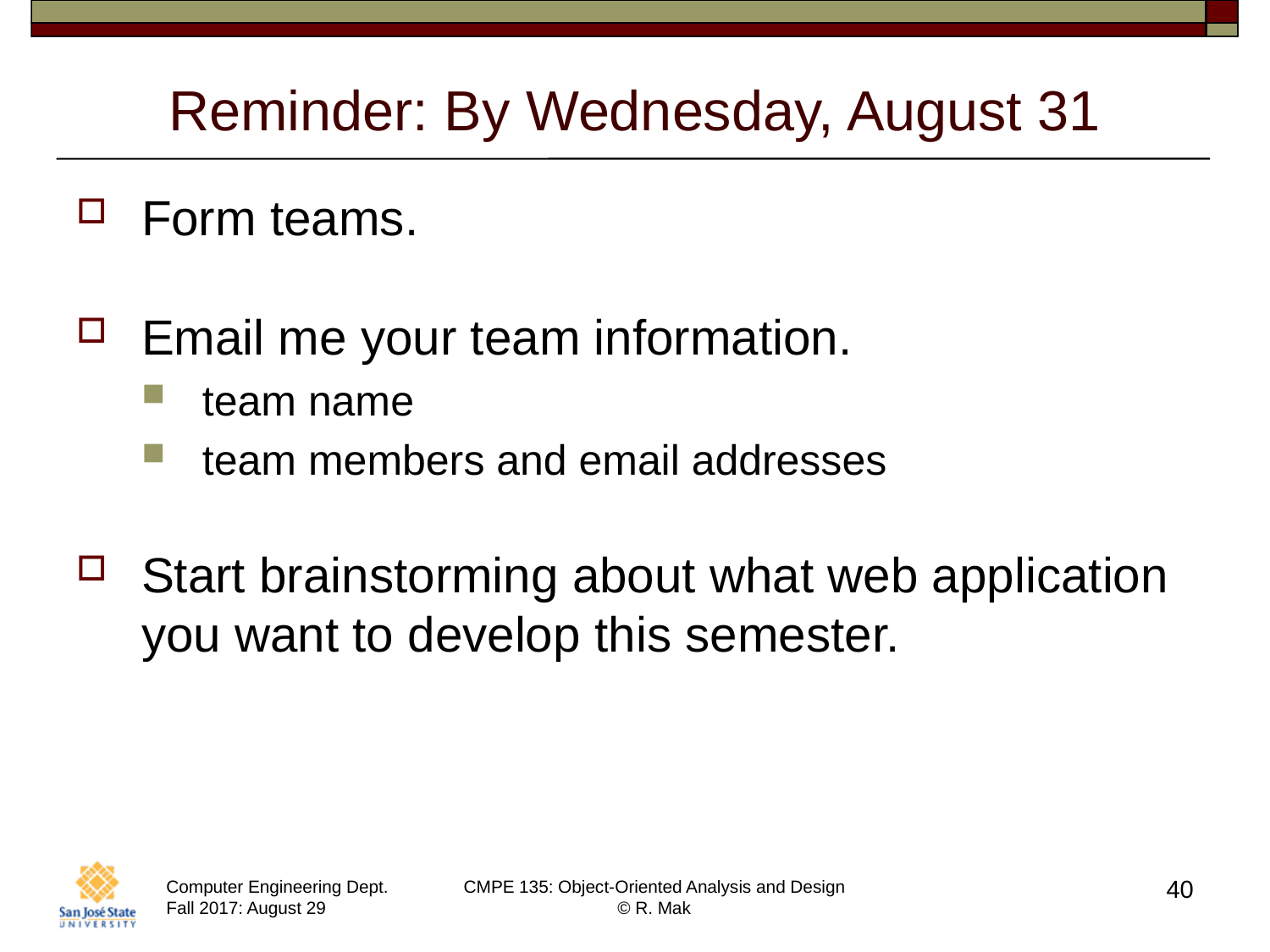

# Reminder: By Wednesday, August 31
Form teams.

Email me your team information.
team name
team members and email addresses

Start brainstorming about what web application you want to develop this semester.
40